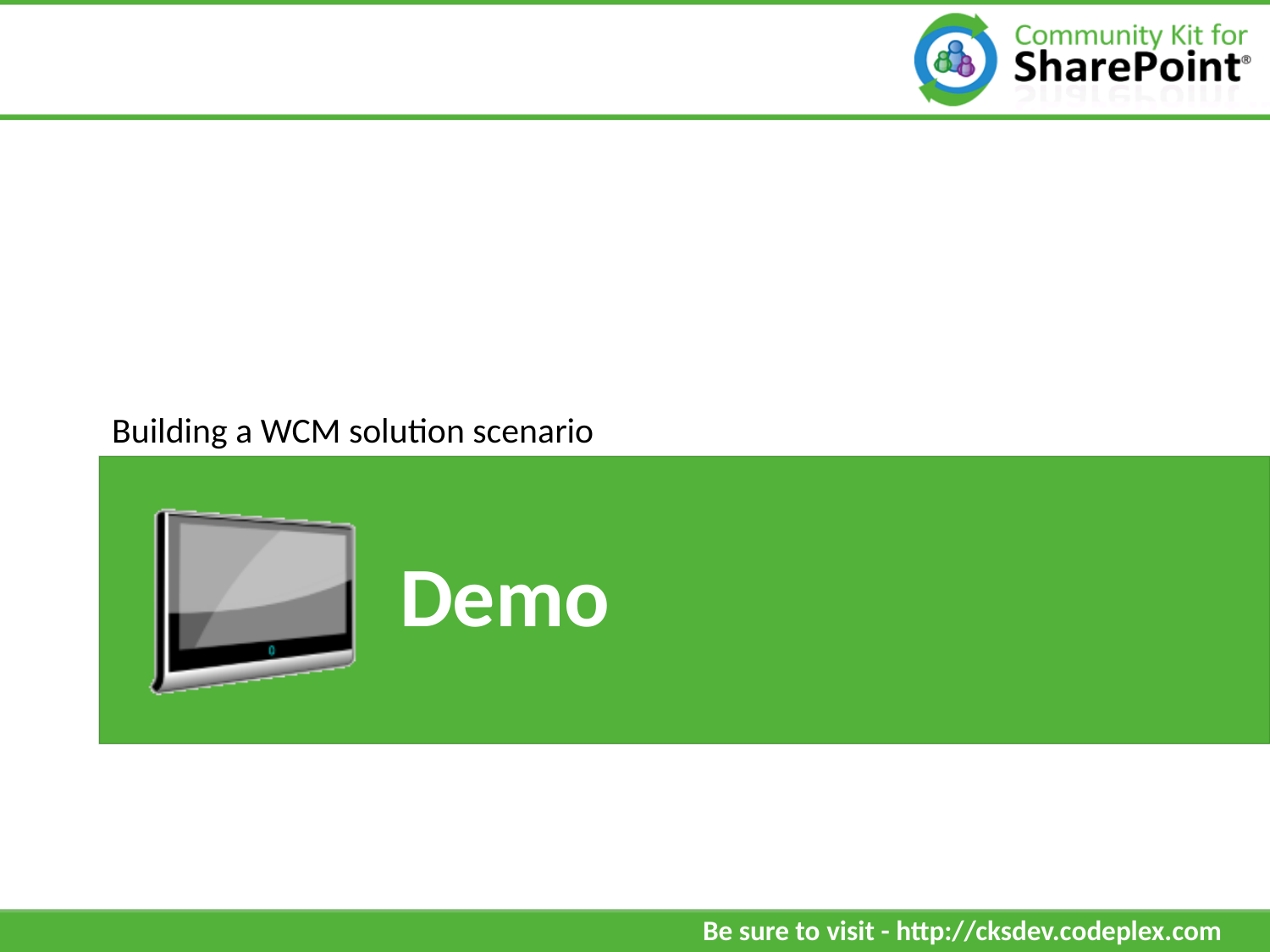

Building a WCM solution scenario
# Demo
Be sure to visit - http://cksdev.codeplex.com